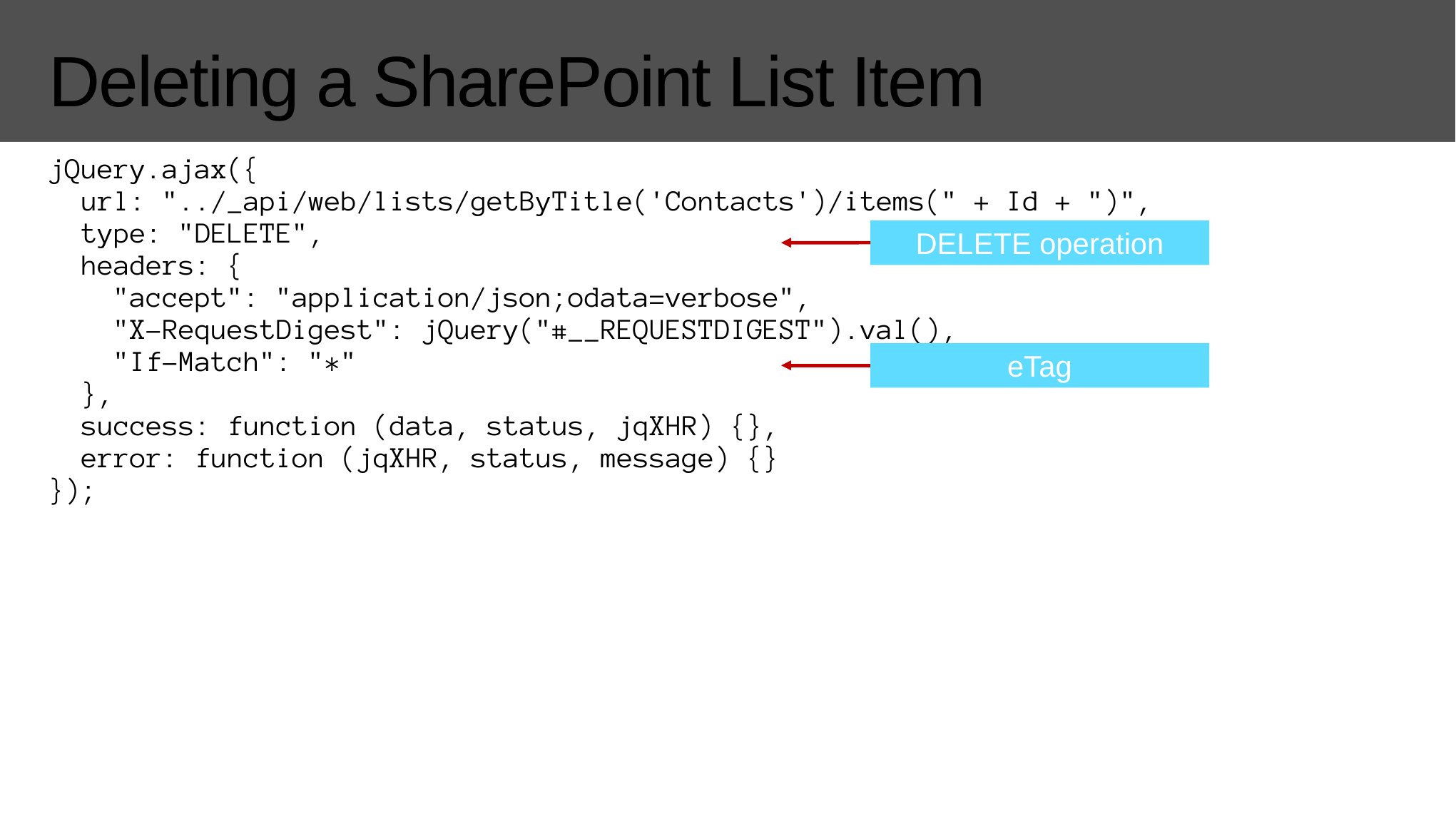

# Deleting a SharePoint List Item
jQuery.ajax({
  url: "../_api/web/lists/getByTitle('Contacts')/items(" + Id + ")",
  type: "DELETE",
  headers: {
    "accept": "application/json;odata=verbose",
    "X-RequestDigest": jQuery("#__REQUESTDIGEST").val(),
    "If-Match": "*"
  },
  success: function (data, status, jqXHR) {},
  error: function (jqXHR, status, message) {}
});
DELETE operation
eTag